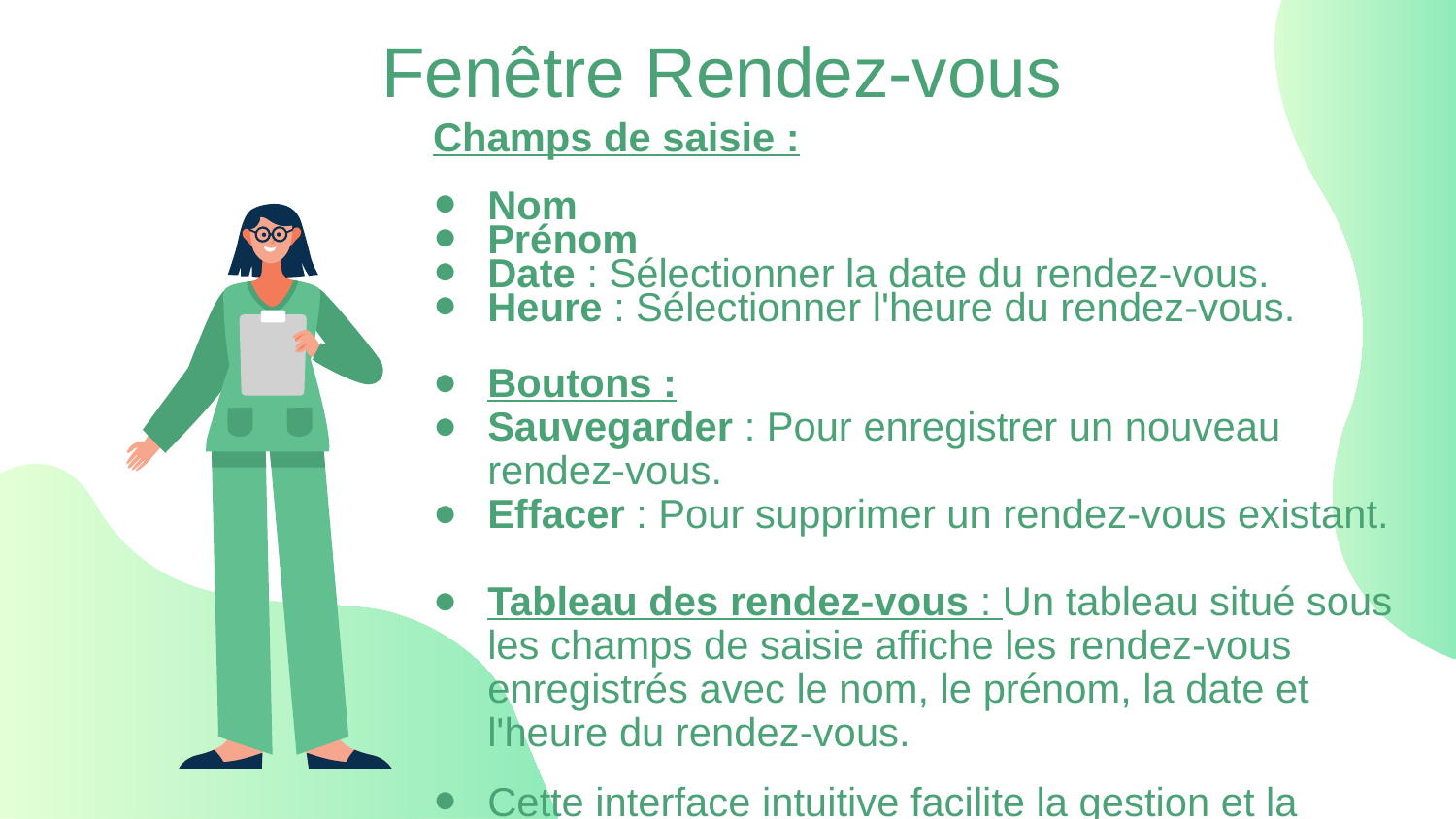

# Fenêtre Rendez-vous
Champs de saisie :

Nom
Prénom
Date : Sélectionner la date du rendez-vous.
Heure : Sélectionner l'heure du rendez-vous.

Boutons :
Sauvegarder : Pour enregistrer un nouveau rendez-vous.
Effacer : Pour supprimer un rendez-vous existant.

Tableau des rendez-vous : Un tableau situé sous les champs de saisie affiche les rendez-vous enregistrés avec le nom, le prénom, la date et l'heure du rendez-vous.

Cette interface intuitive facilite la gestion et la planification des rendez-vous pour les patients.